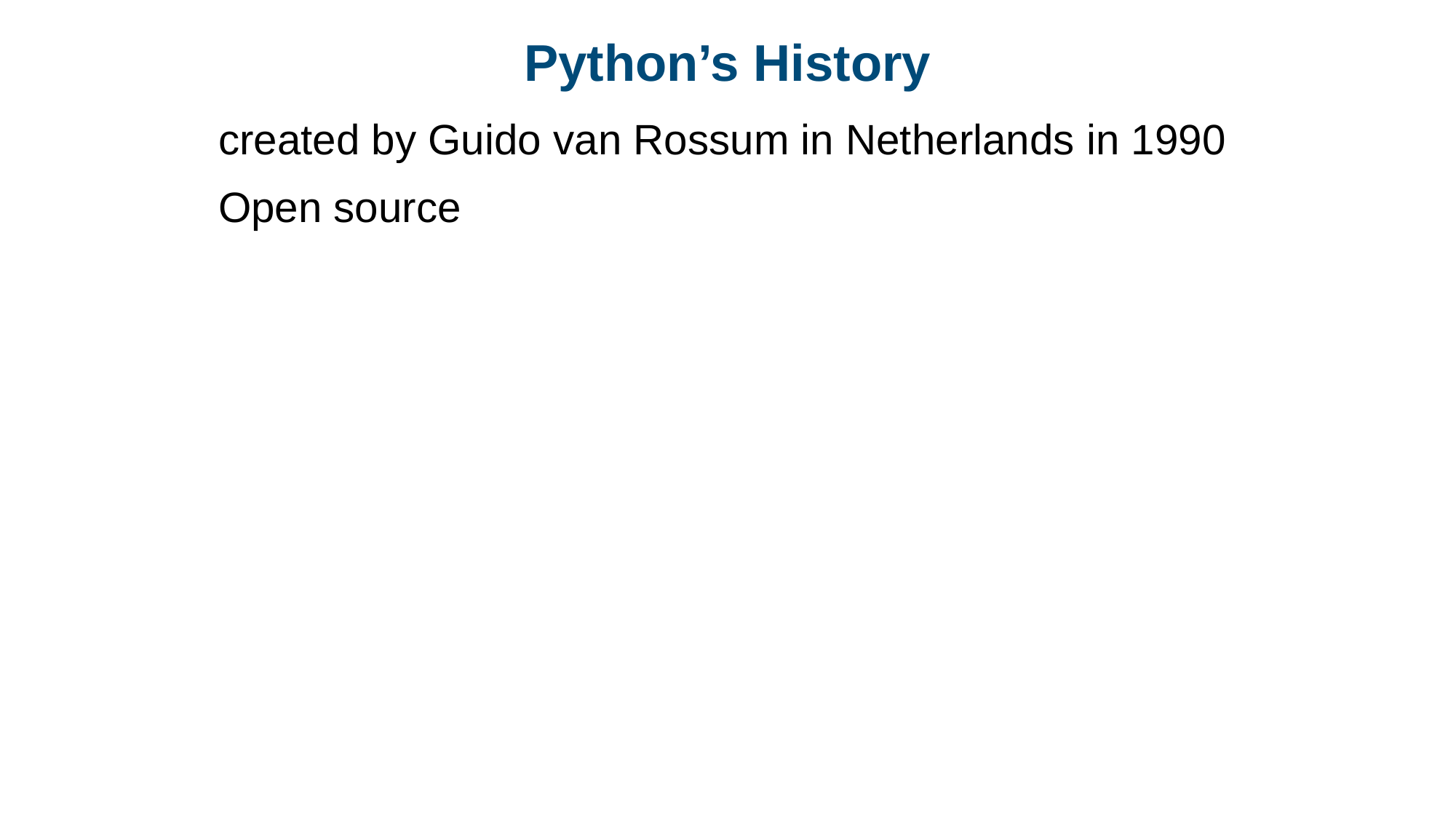

9
# Python’s History
created by Guido van Rossum in Netherlands in 1990
Open source